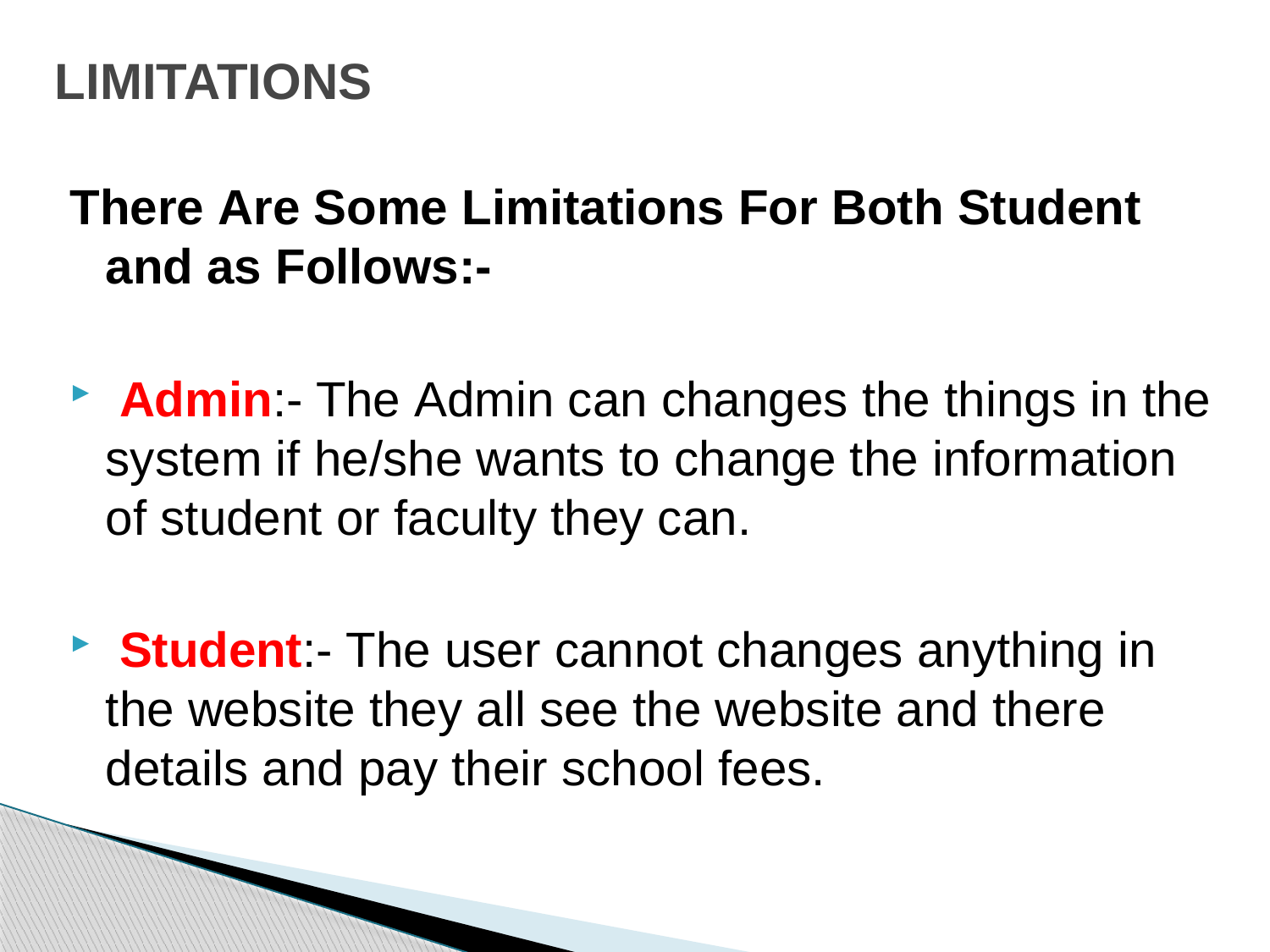

# LIMITATIONS
There Are Some Limitations For Both Student  and as Follows:-

 Admin:- The Admin can changes the things in the system if he/she wants to change the information of student or faculty they can.

 Student:- The user cannot changes anything in the website they all see the website and there details and pay their school fees.